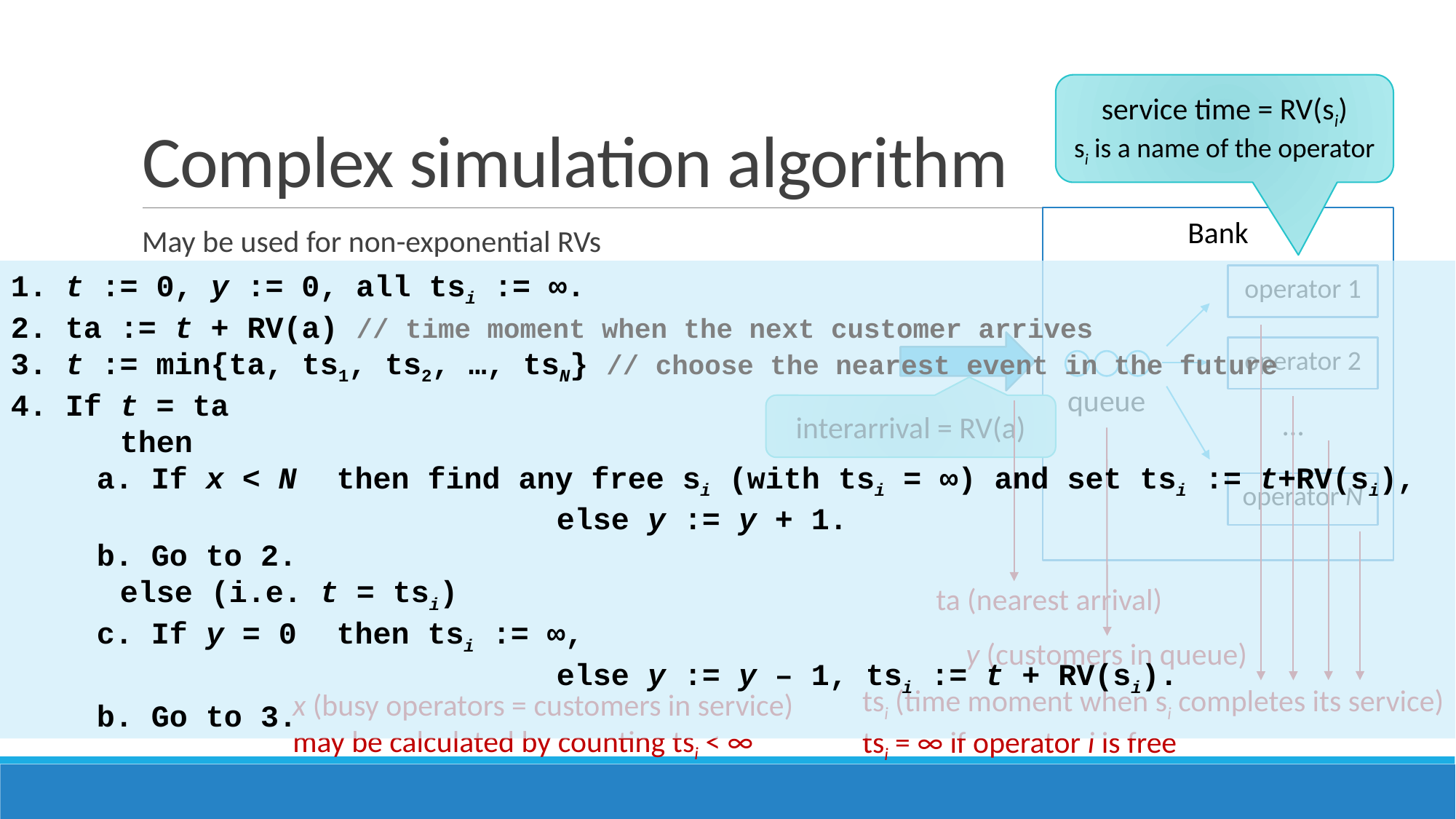

# Complex simulation algorithm
service time = RV(si)
si is a name of the operator
Bank
operator 1

operator 2

queue
…
operator N
May be used for non-exponential RVs
 t := 0, y := 0, all tsi := ∞.
 ta := t + RV(a) // time moment when the next customer arrives
 t := min{ta, ts1, ts2, …, tsN} // choose the nearest event in the future
 If t = ta
	then
 If x < N	then find any free si (with tsi = ∞) and set tsi := t+RV(si),
				      else y := y + 1.
 Go to 2.
	else (i.e. t = tsi)
 If y = 0 	then tsi := ∞,
 				      else y := y – 1, tsi := t + RV(si).
 Go to 3.
interarrival = RV(a)
ta (nearest arrival)
y (customers in queue)
tsi (time moment when si completes its service)
tsi = ∞ if operator i is free
x (busy operators = customers in service)
may be calculated by counting tsi < ∞